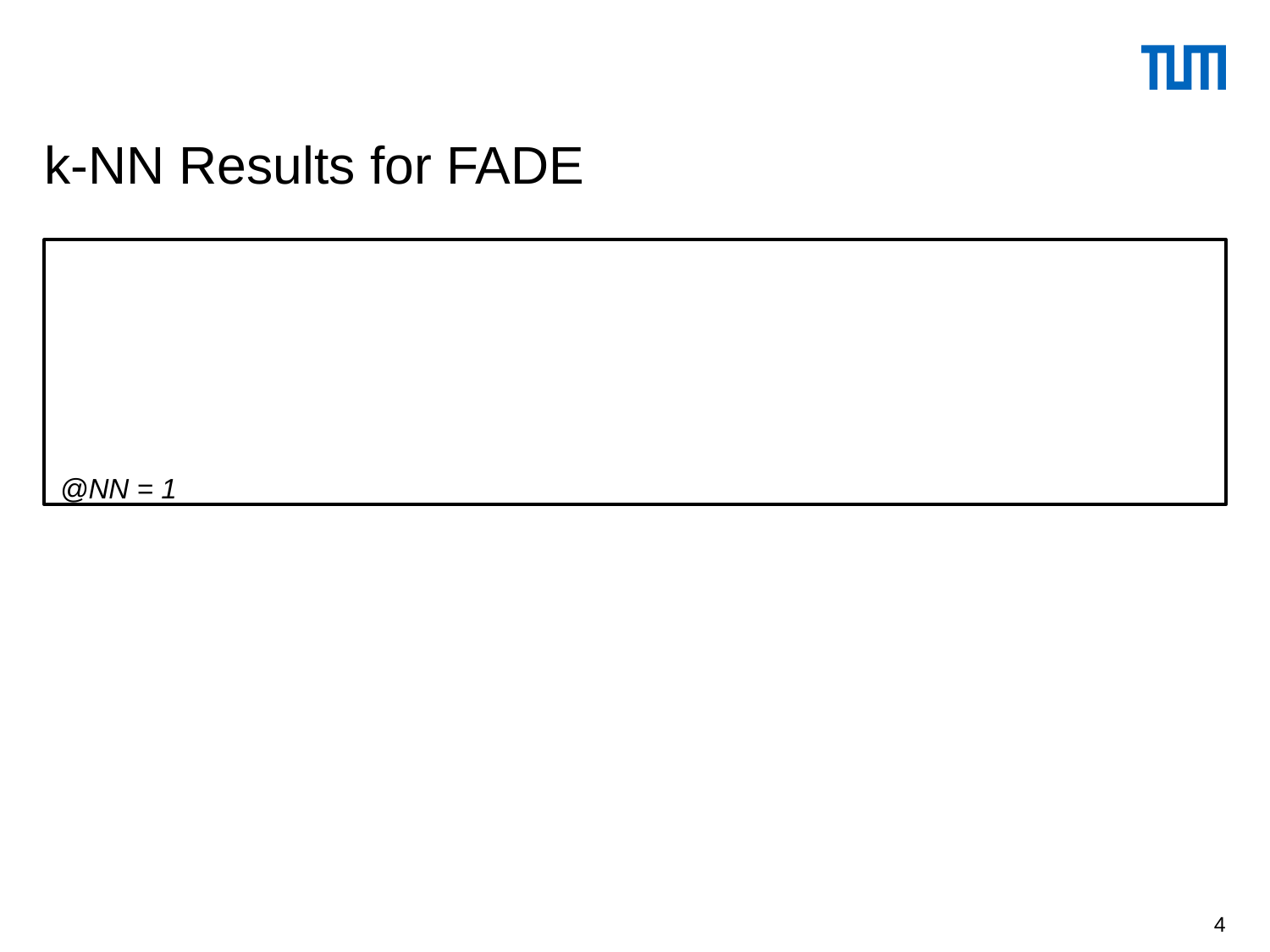

# k-NN Results for FADE

  @NN = 1
4